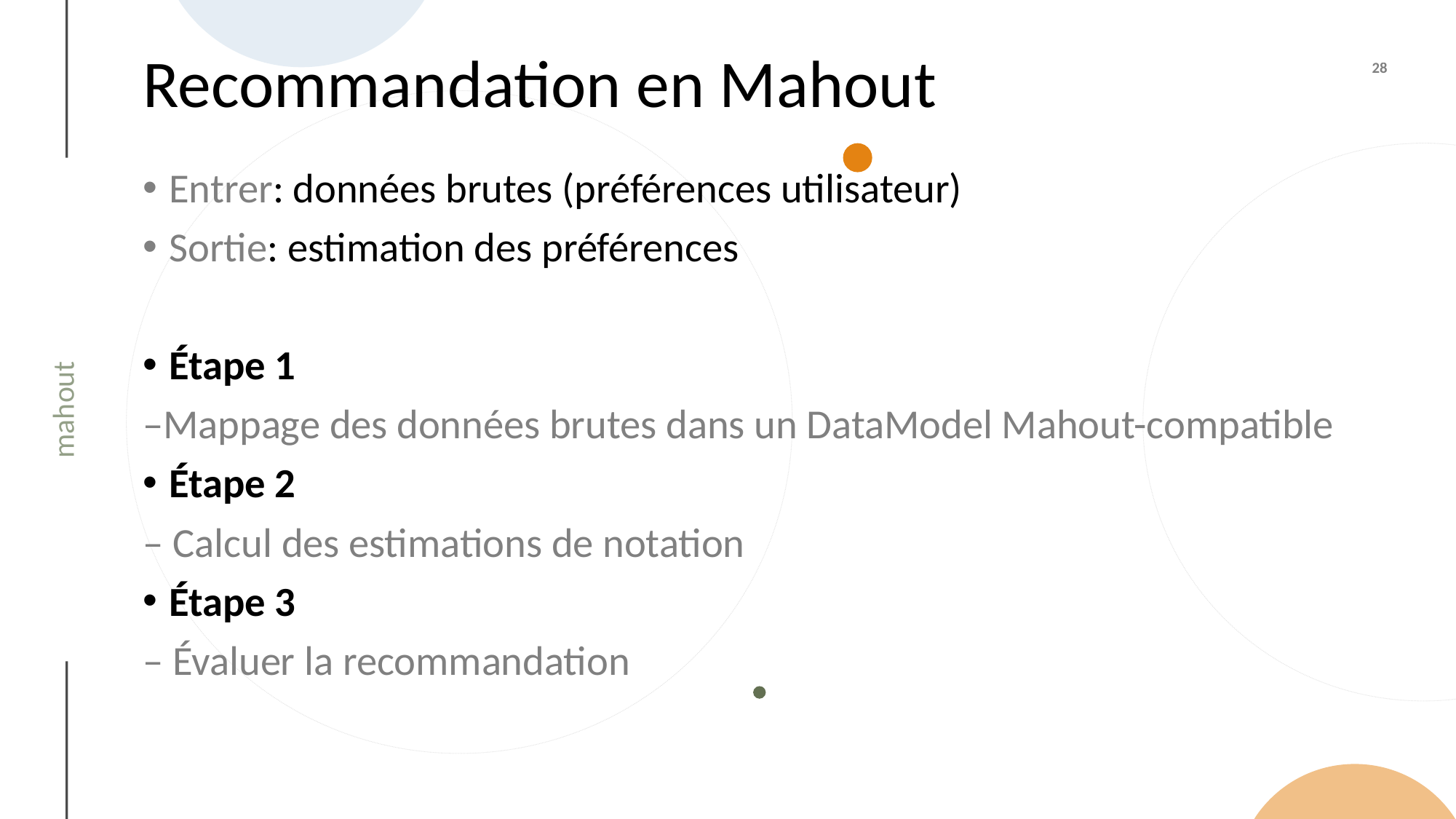

# Recommandation en Mahout
Entrer: données brutes (préférences utilisateur)
Sortie: estimation des préférences

Étape 1
–Mappage des données brutes dans un DataModel Mahout-compatible
Étape 2
– Calcul des estimations de notation
Étape 3
– Évaluer la recommandation
mahout